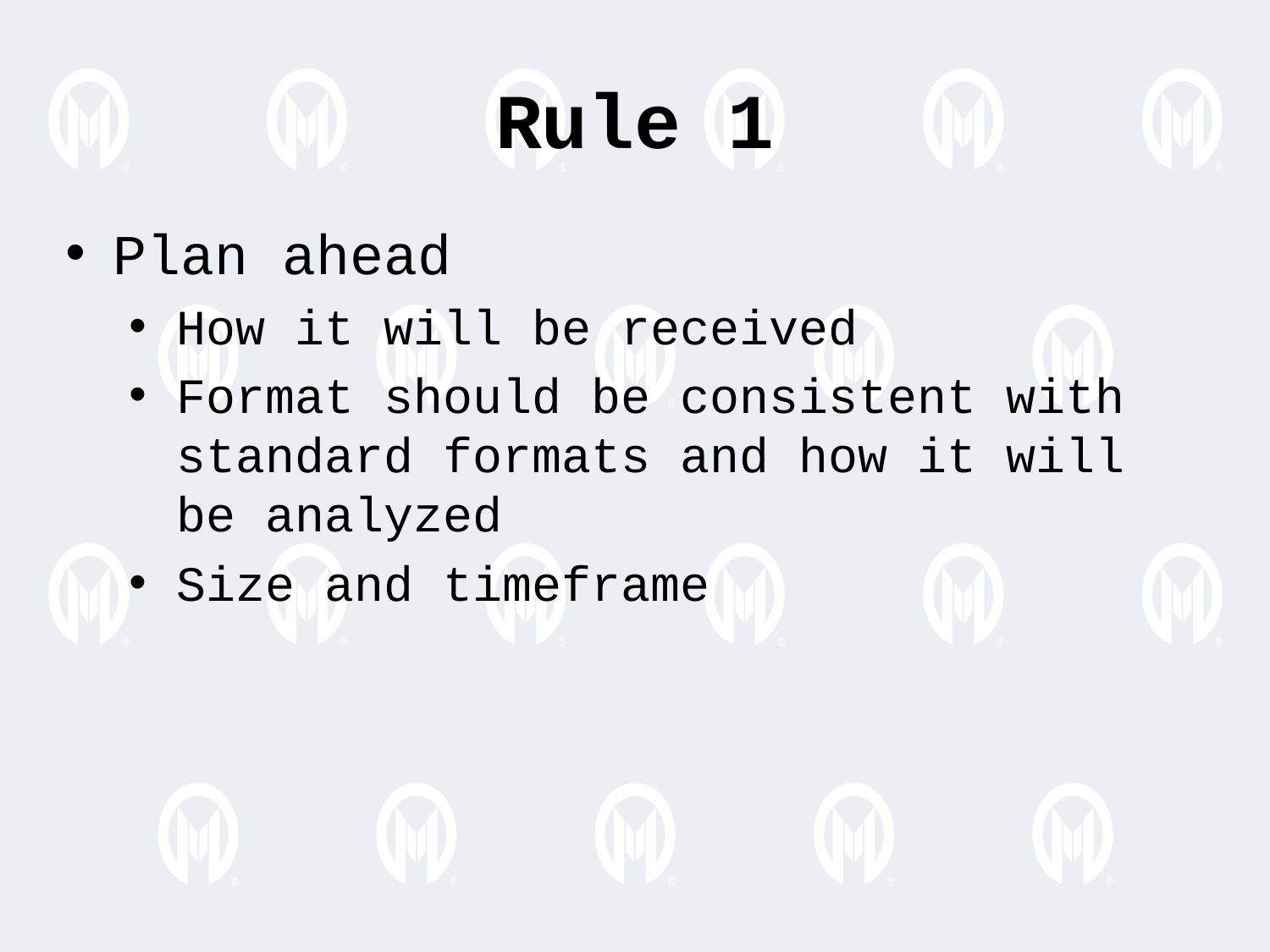

Rule 1
Plan ahead
How it will be received
Format should be consistent with standard formats and how it will be analyzed
Size and timeframe